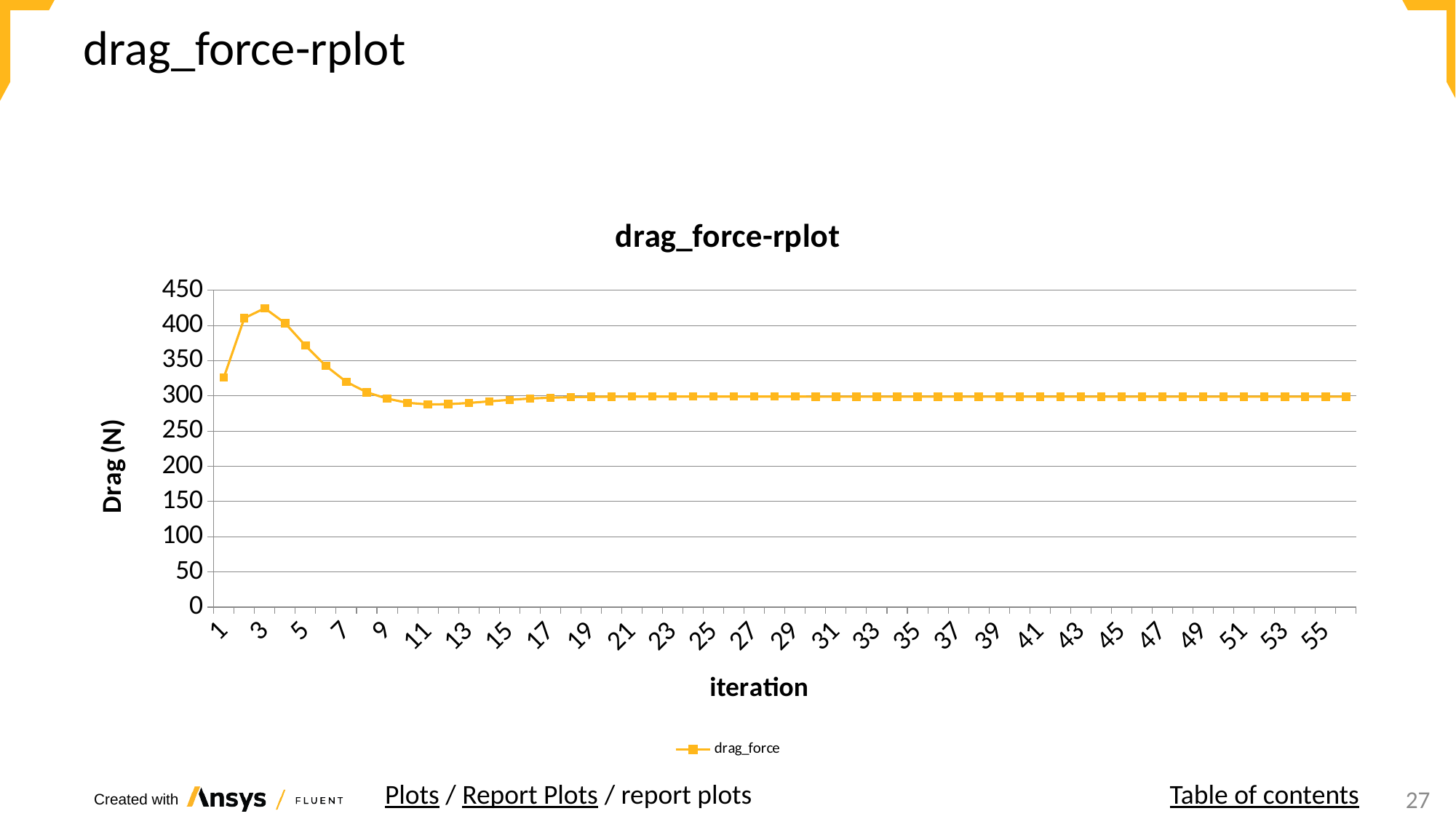

# drag_force-rplot

### Chart: drag_force-rplot

| Category | drag_force |
|---|---|
| 1.0 | 326.43279 |
| 2.0 | 410.35388 |
| 3.0 | 424.39241 |
| 4.0 | 403.18433 |
| 5.0 | 371.28925 |
| 6.0 | 342.45313 |
| 7.0 | 319.86245 |
| 8.0 | 305.10067 |
| 9.0 | 296.06313 |
| 10.0 | 290.16249 |
| 11.0 | 287.85965 |
| 12.0 | 288.18467 |
| 13.0 | 289.92762 |
| 14.0 | 292.18422 |
| 15.0 | 294.37714 |
| 16.0 | 296.20441 |
| 17.0 | 297.44461 |
| 18.0 | 298.16662 |
| 19.0 | 298.58788 |
| 20.0 | 298.82584 |
| 21.0 | 298.94868 |
| 22.0 | 299.00207 |
| 23.0 | 299.01597 |
| 24.0 | 299.00881 |
| 25.0 | 298.99213 |
| 26.0 | 298.97214 |
| 27.0 | 298.95189 |
| 28.0 | 298.93489 |
| 29.0 | 298.92293 |
| 30.0 | 298.91035 |
| 31.0 | 298.90182 |
| 32.0 | 298.89789 |
| 33.0 | 298.89764 |
| 34.0 | 298.89978 |
| 35.0 | 298.90307 |
| 36.0 | 298.90659 |
| 37.0 | 298.90973 |
| 38.0 | 298.91223 |
| 39.0 | 298.91404 |
| 40.0 | 298.91524 |
| 41.0 | 298.916 |
| 42.0 | 298.91646 |
| 43.0 | 298.91678 |
| 44.0 | 298.91704 |
| 45.0 | 298.91732 |
| 46.0 | 298.91764 |
| 47.0 | 298.91801 |
| 48.0 | 298.9184 |
| 49.0 | 298.91877 |
| 50.0 | 298.91912 |
| 51.0 | 298.91937 |
| 52.0 | 298.91957 |
| 53.0 | 298.91973 |
| 54.0 | 298.91989 |
| 55.0 | 298.92006 |
| 56.0 | 298.92024 |
Plots / Report Plots / report plots
Table of contents
27